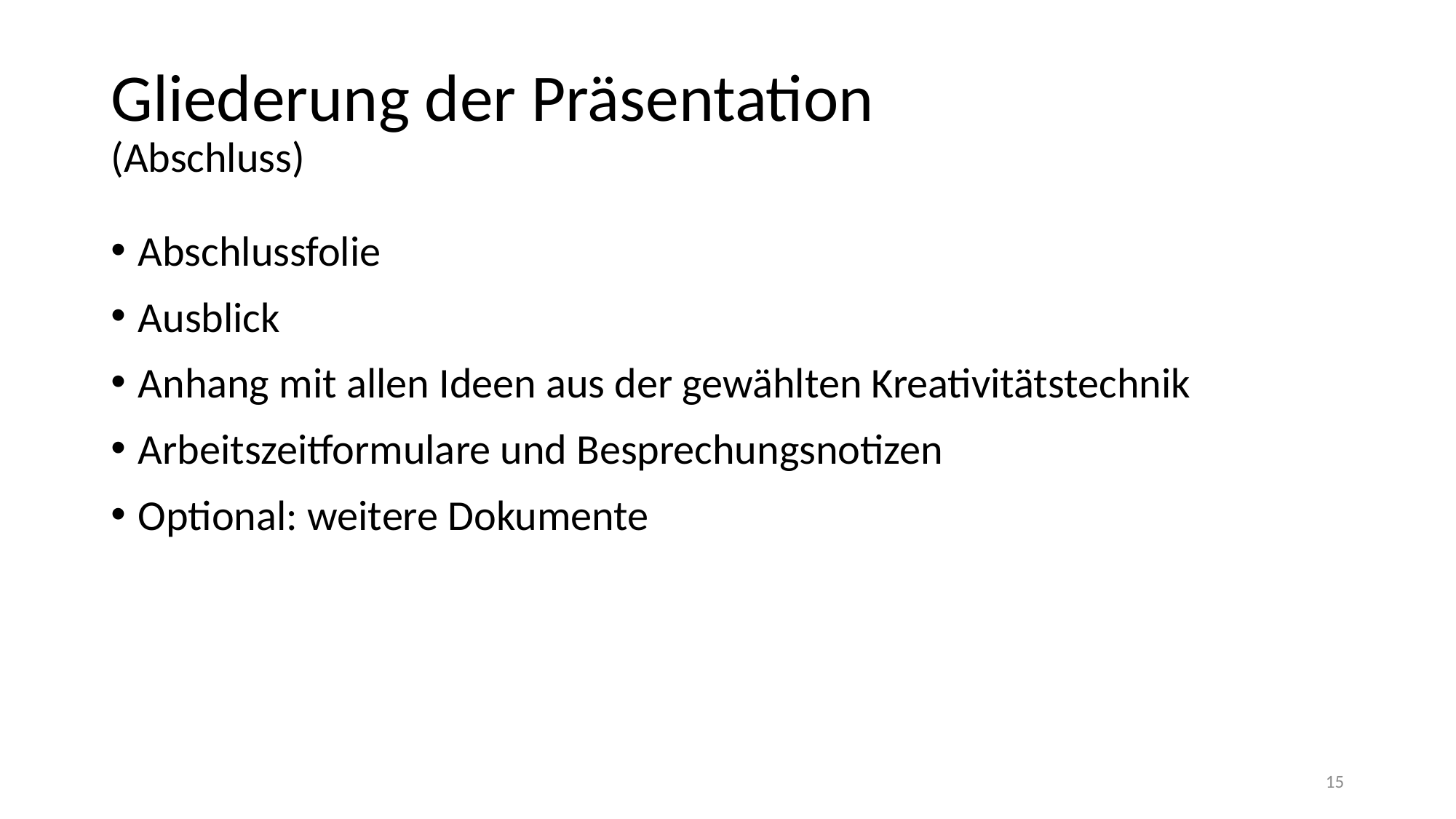

# Gliederung der Präsentation (Abschluss)
Abschlussfolie
Ausblick
Anhang mit allen Ideen aus der gewählten Kreativitätstechnik
Arbeitszeitformulare und Besprechungsnotizen
Optional: weitere Dokumente

15